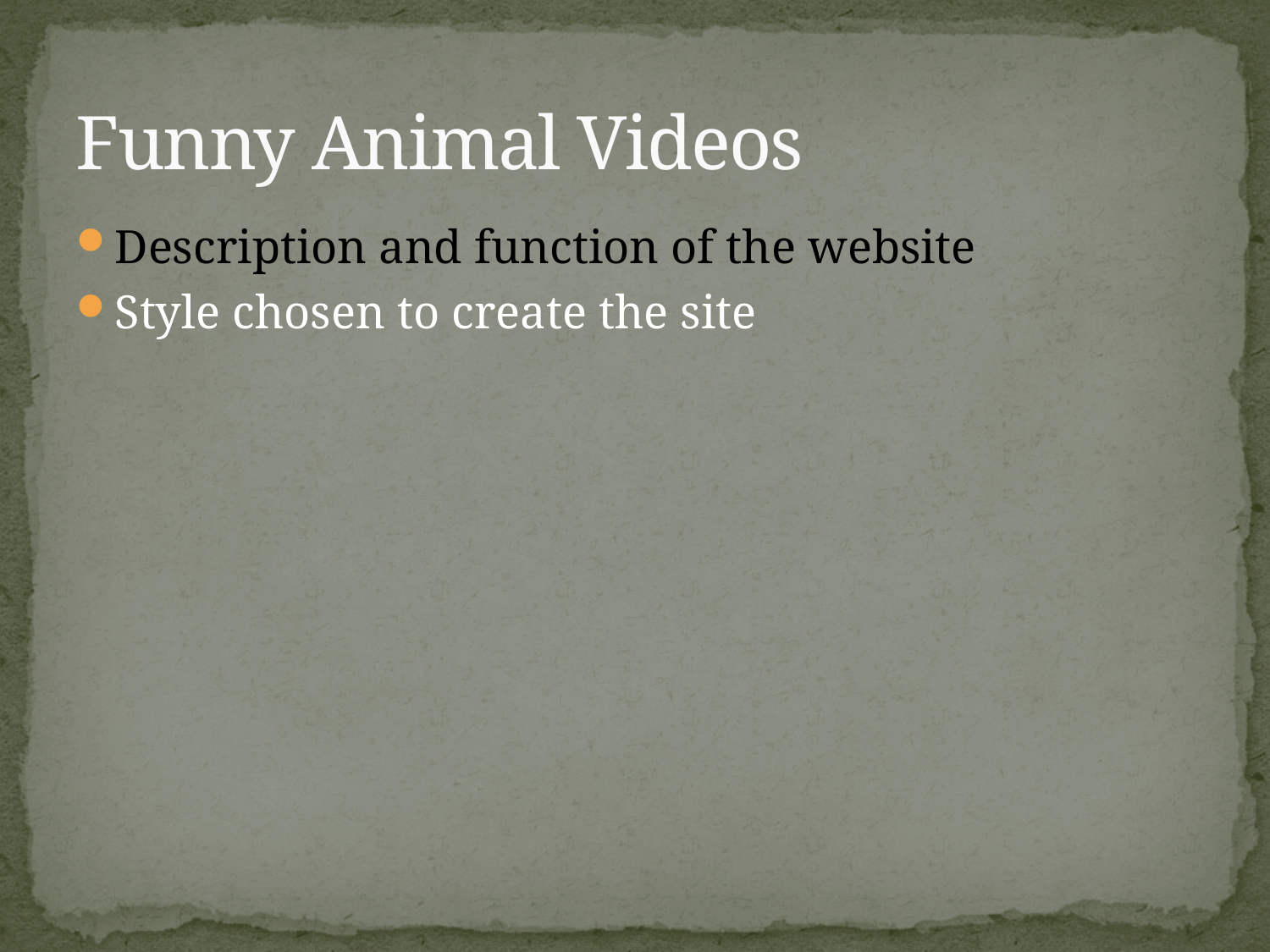

# Funny Animal Videos
Description and function of the website
Style chosen to create the site